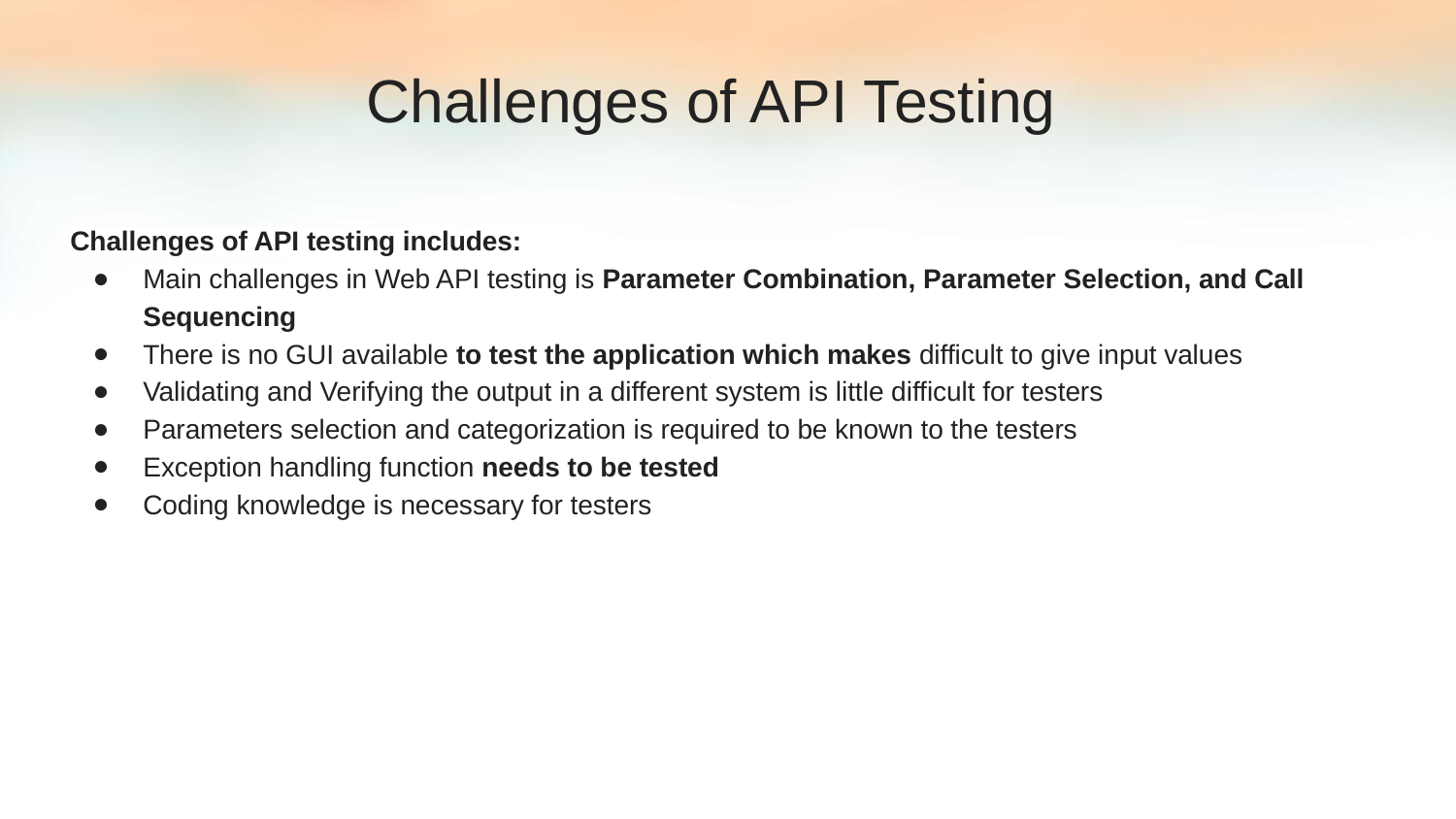

Challenges of API Testing
Challenges of API testing includes:
Main challenges in Web API testing is Parameter Combination, Parameter Selection, and Call Sequencing
There is no GUI available to test the application which makes difficult to give input values
Validating and Verifying the output in a different system is little difficult for testers
Parameters selection and categorization is required to be known to the testers
Exception handling function needs to be tested
Coding knowledge is necessary for testers